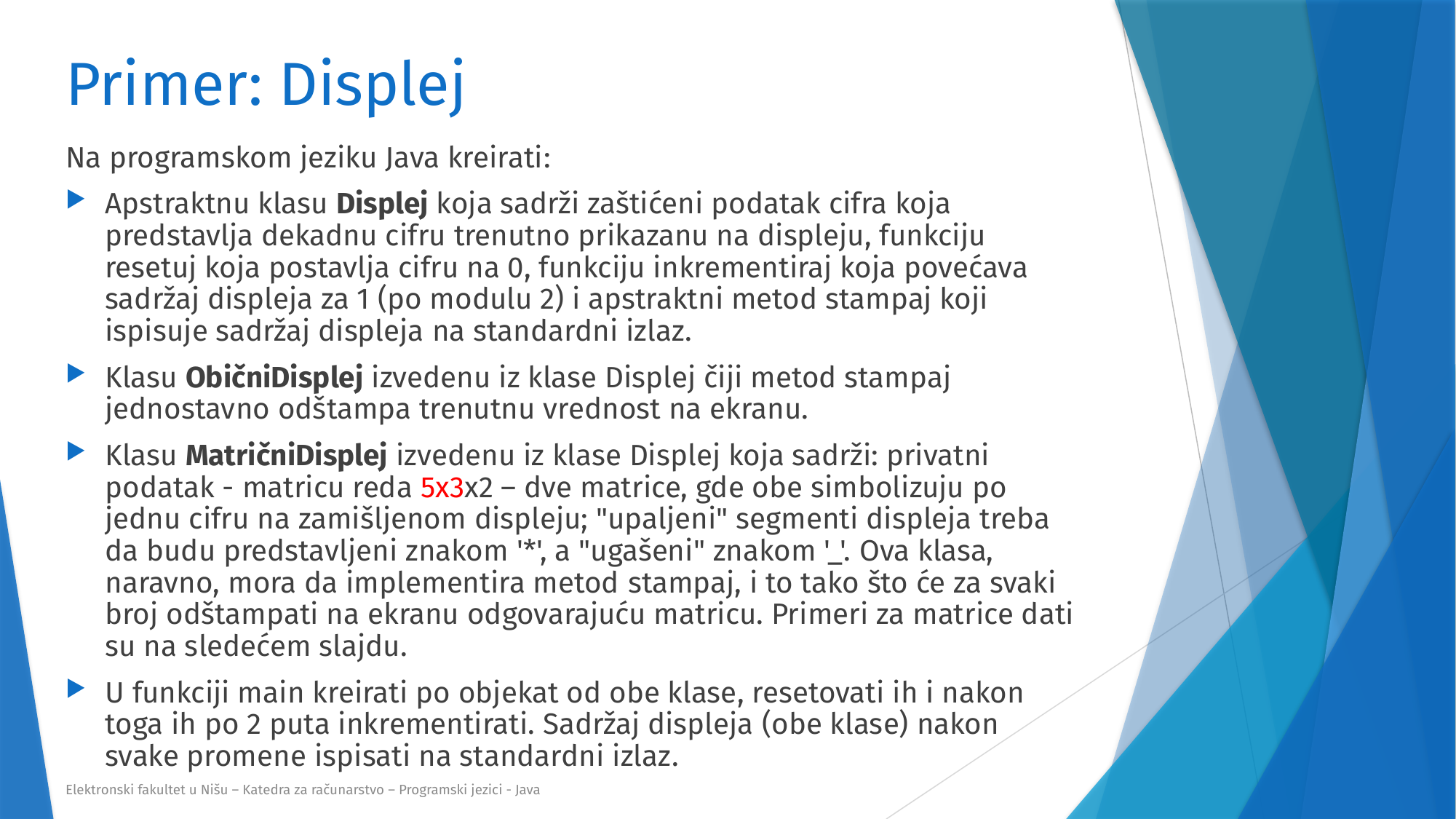

# Primer: Displej
Na programskom jeziku Java kreirati:
Apstraktnu klasu Displej koja sadrži zaštićeni podatak cifra koja predstavlja dekadnu cifru trenutno prikazanu na displeju, funkciju resetuj koja postavlja cifru na 0, funkciju inkrementiraj koja povećava sadržaj displeja za 1 (po modulu 2) i apstraktni metod stampaj koji ispisuje sadržaj displeja na standardni izlaz.
Klasu ObičniDisplej izvedenu iz klase Displej čiji metod stampaj jednostavno odštampa trenutnu vrednost na ekranu.
Klasu MatričniDisplej izvedenu iz klase Displej koja sadrži: privatni podatak - matricu reda 5x3x2 – dve matrice, gde obe simbolizuju po jednu cifru na zamišljenom displeju; "upaljeni" segmenti displeja treba da budu predstavljeni znakom '*', a "ugašeni" znakom '_'. Ova klasa, naravno, mora da implementira metod stampaj, i to tako što će za svaki broj odštampati na ekranu odgovarajuću matricu. Primeri za matrice dati su na sledećem slajdu.
U funkciji main kreirati po objekat od obe klase, resetovati ih i nakon toga ih po 2 puta inkrementirati. Sadržaj displeja (obe klase) nakon svake promene ispisati na standardni izlaz.
Elektronski fakultet u Nišu – Katedra za računarstvo – Programski jezici - Java